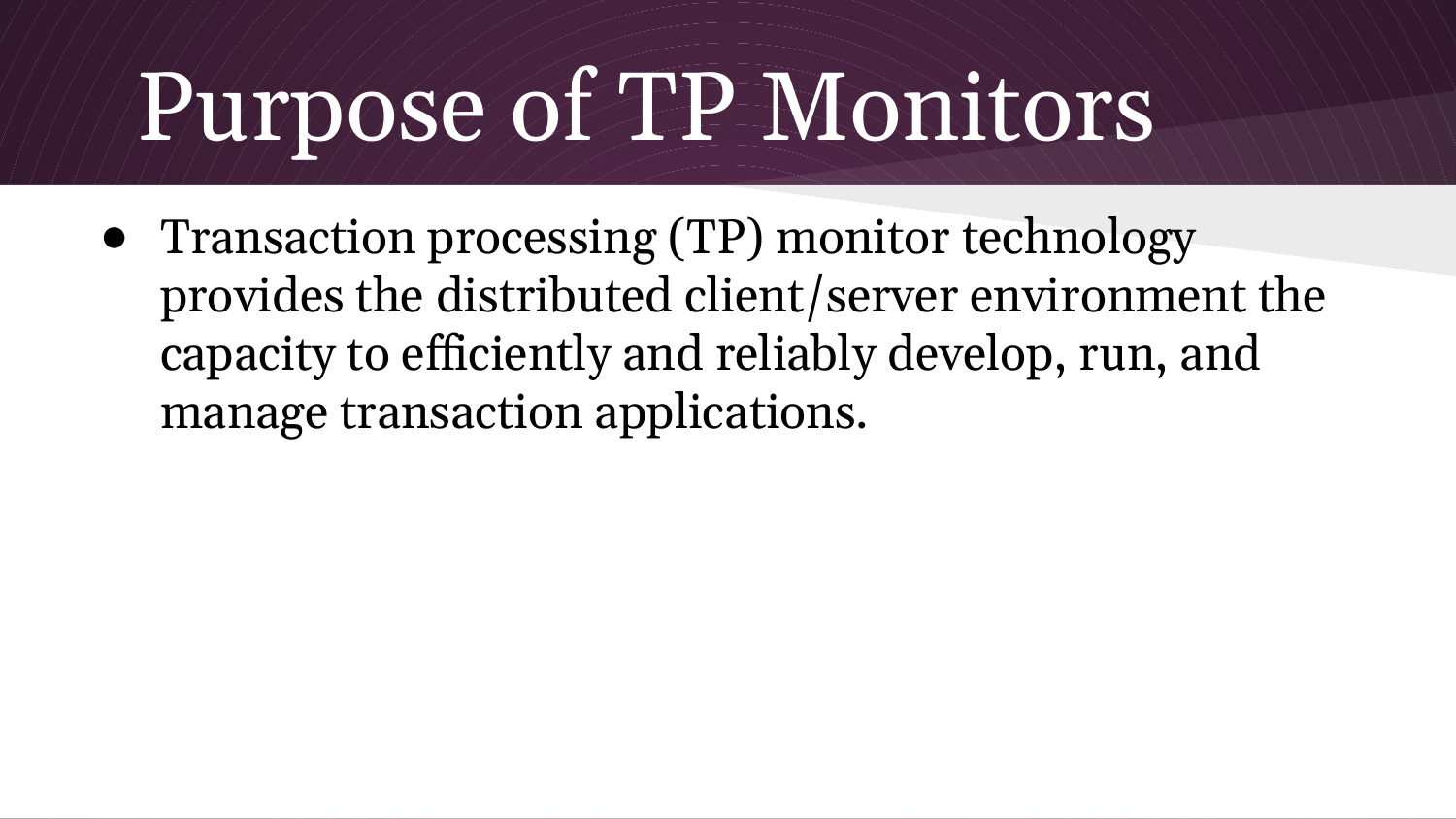

# Purpose of TP Monitors
Transaction processing (TP) monitor technology provides the distributed client/server environment the capacity to efficiently and reliably develop, run, and manage transaction applications.